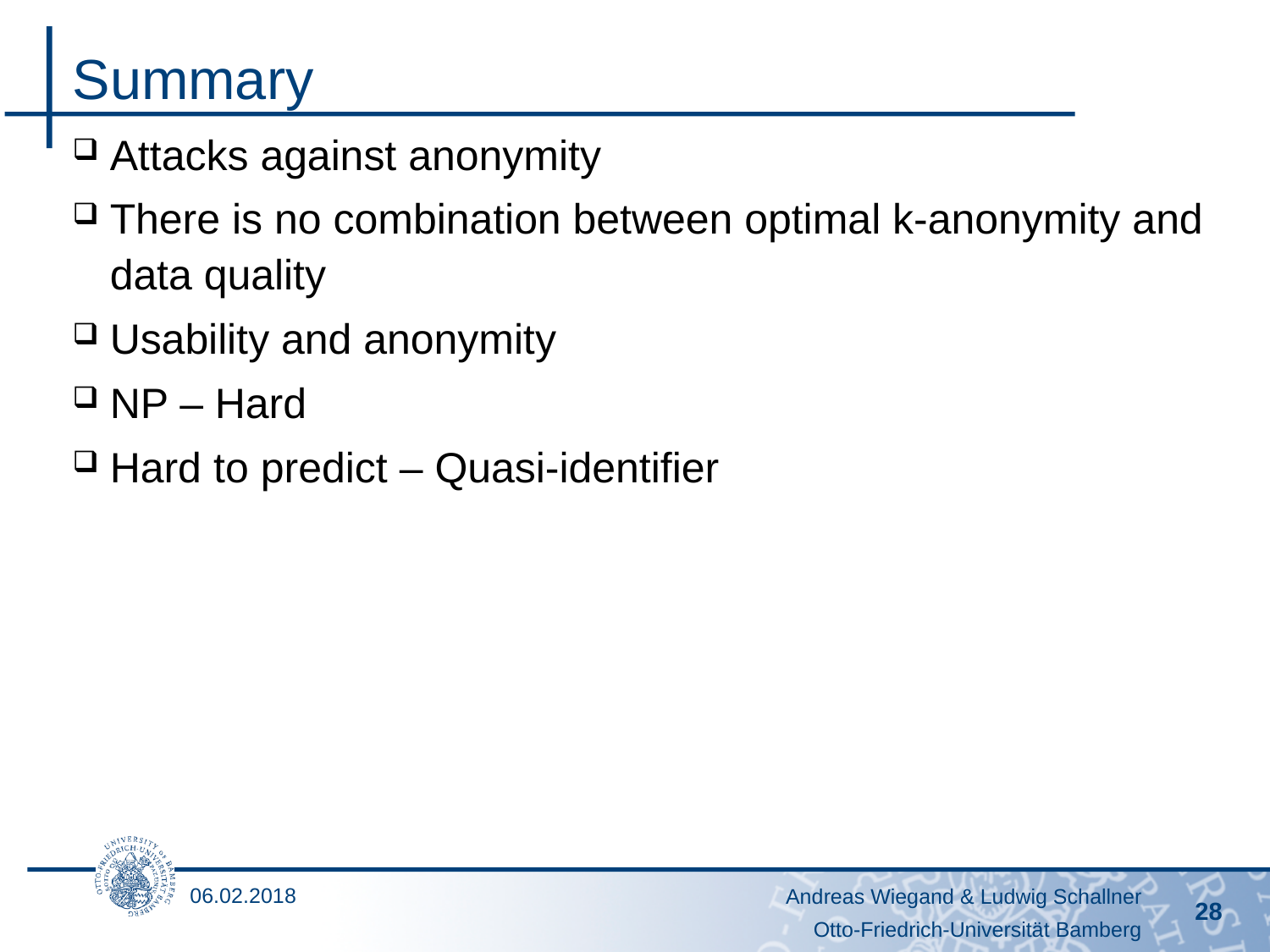

# Summary
Attacks against anonymity
There is no combination between optimal k-anonymity and data quality
Usability and anonymity
NP – Hard
Hard to predict – Quasi-identifier
06.02.2018
Andreas Wiegand & Ludwig Schallner
28